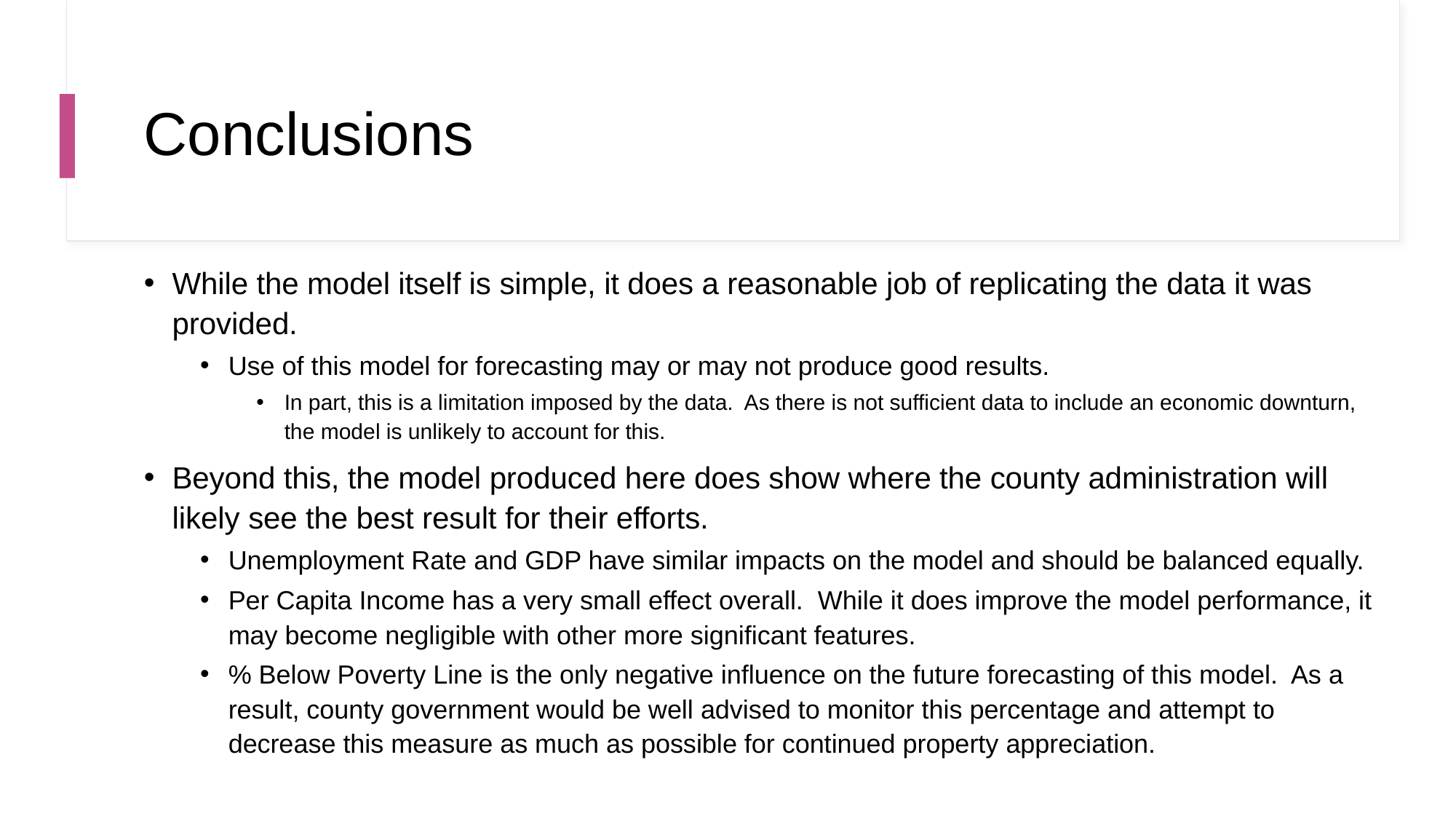

# Conclusions
While the model itself is simple, it does a reasonable job of replicating the data it was provided.
Use of this model for forecasting may or may not produce good results.
In part, this is a limitation imposed by the data.  As there is not sufficient data to include an economic downturn, the model is unlikely to account for this.
Beyond this, the model produced here does show where the county administration will likely see the best result for their efforts.
Unemployment Rate and GDP have similar impacts on the model and should be balanced equally.
Per Capita Income has a very small effect overall.  While it does improve the model performance, it may become negligible with other more significant features.
% Below Poverty Line is the only negative influence on the future forecasting of this model.  As a result, county government would be well advised to monitor this percentage and attempt to decrease this measure as much as possible for continued property appreciation.